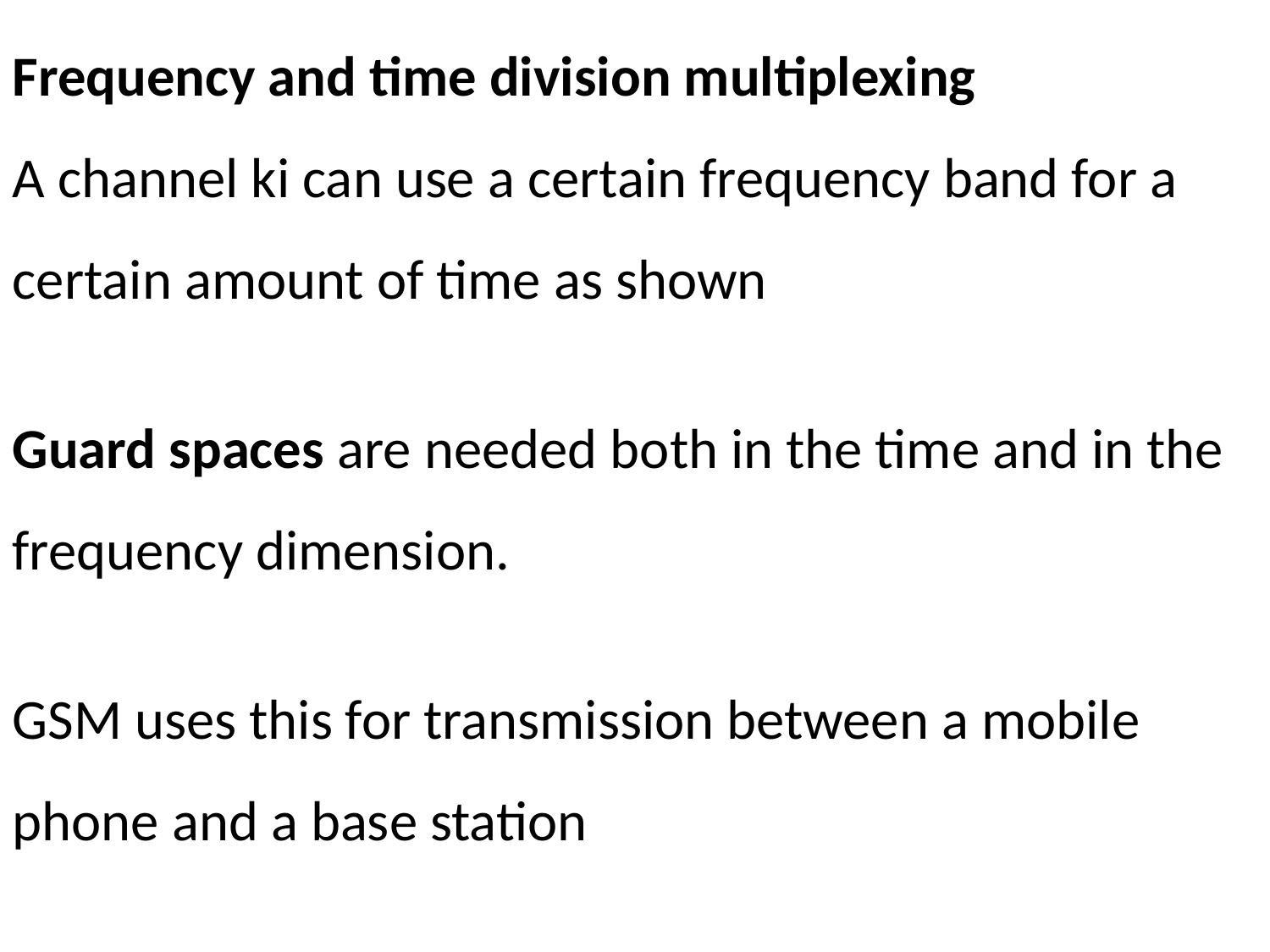

Frequency and time division multiplexing
A channel ki can use a certain frequency band for a certain amount of time as shown

Guard spaces are needed both in the time and in the frequency dimension.

GSM uses this for transmission between a mobile phone and a base station